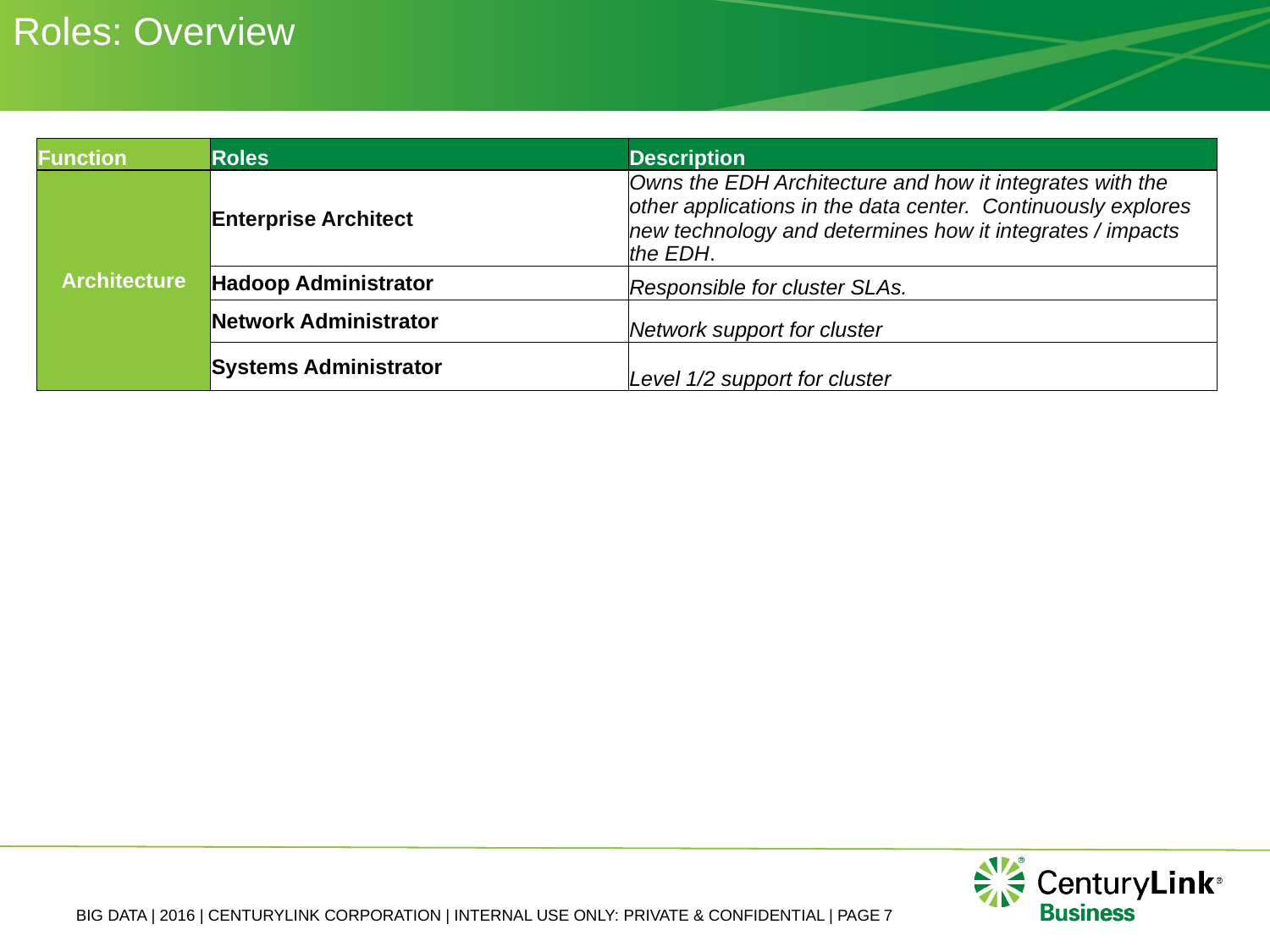

# Roles: Overview
| Function | Roles | Description |
| --- | --- | --- |
| Architecture | Enterprise Architect | Owns the EDH Architecture and how it integrates with the other applications in the data center. Continuously explores new technology and determines how it integrates / impacts the EDH. |
|  | Hadoop Administrator | Responsible for cluster SLAs. |
|  | Network Administrator | Network support for cluster |
|  | Systems Administrator | Level 1/2 support for cluster |
BIG DATA | 2016 | CENTURYLINK CORPORATION | INTERNAL USE ONLY: PRIVATE & CONFIDENTIAL | PAGE 7